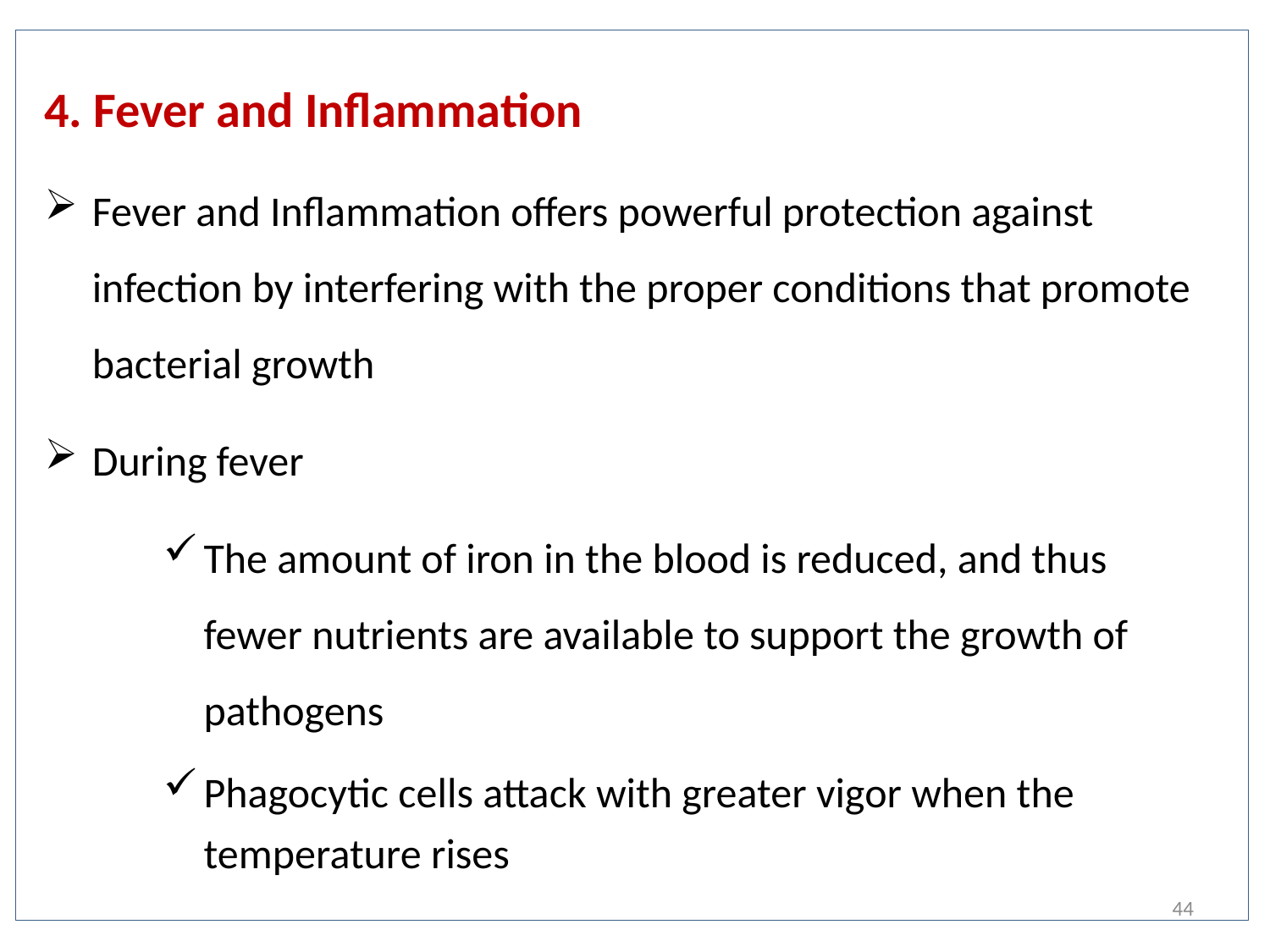

4. Fever and Inflammation
Fever and Inflammation offers powerful protection against infection by interfering with the proper conditions that promote bacterial growth
During fever
The amount of iron in the blood is reduced, and thus fewer nutrients are available to support the growth of pathogens
Phagocytic cells attack with greater vigor when the temperature rises
44